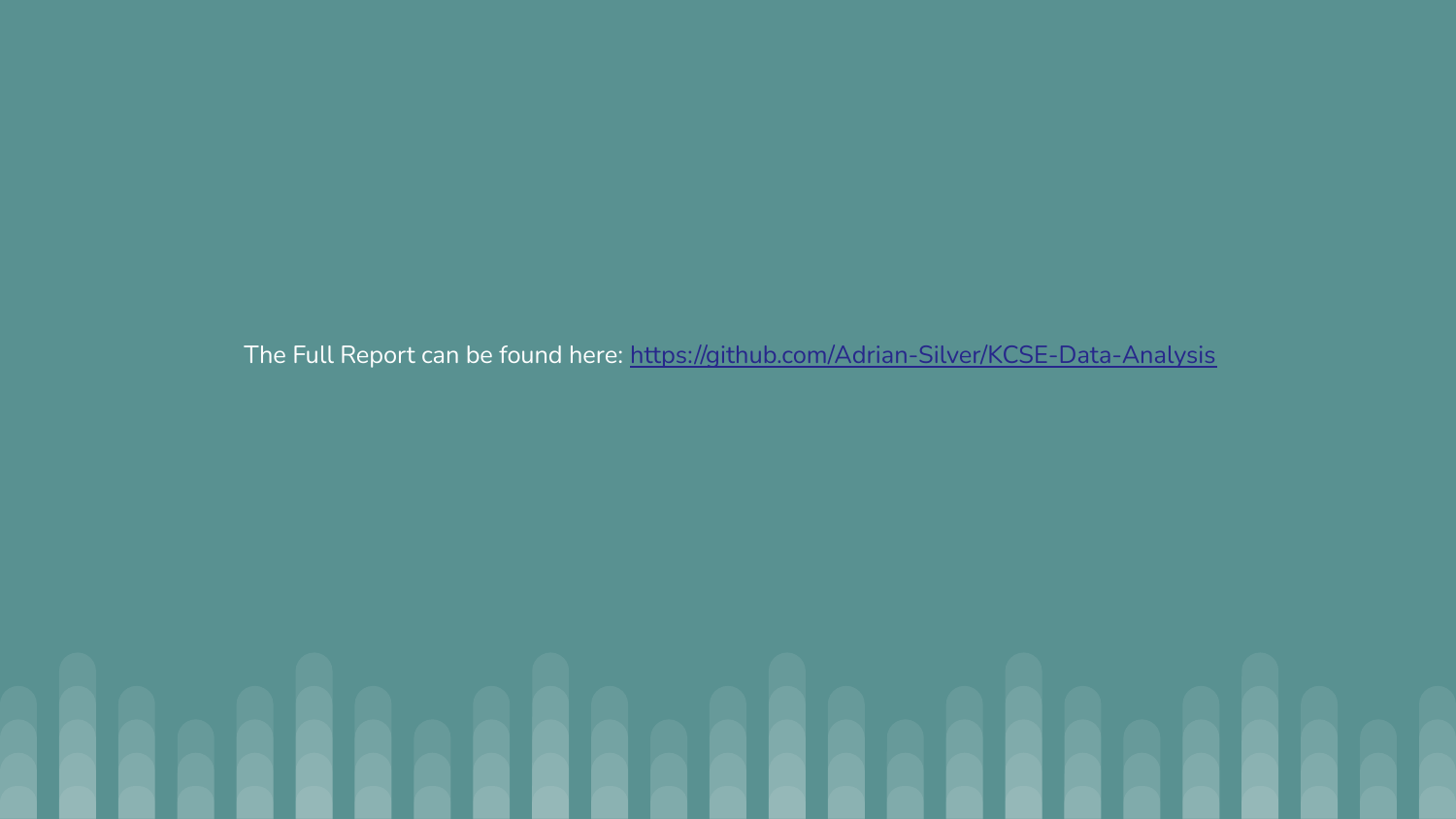

The Full Report can be found here: https://github.com/Adrian-Silver/KCSE-Data-Analysis